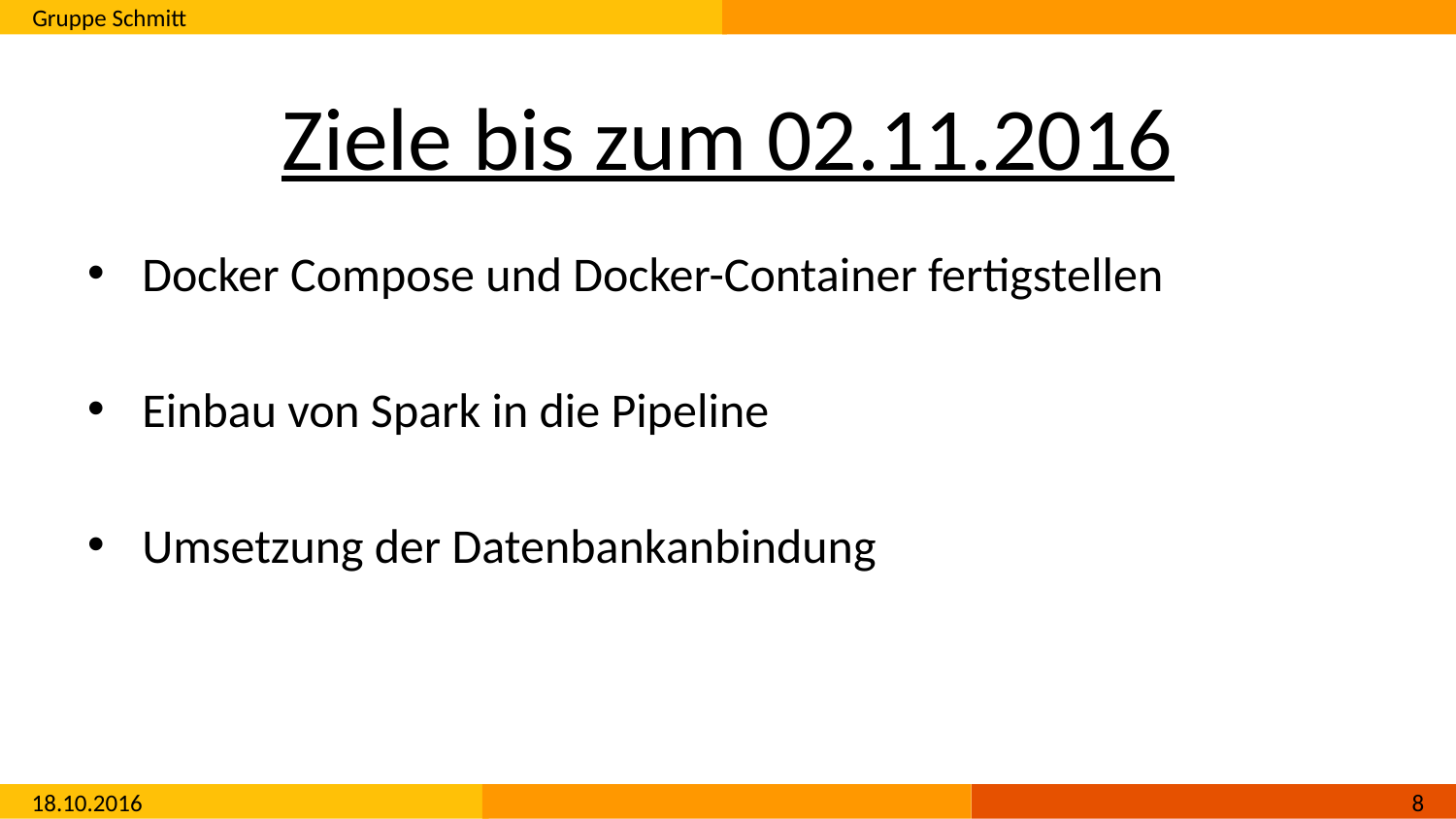

# Ziele bis zum 02.11.2016
Docker Compose und Docker-Container fertigstellen

Einbau von Spark in die Pipeline

Umsetzung der Datenbankanbindung
18.10.2016
8